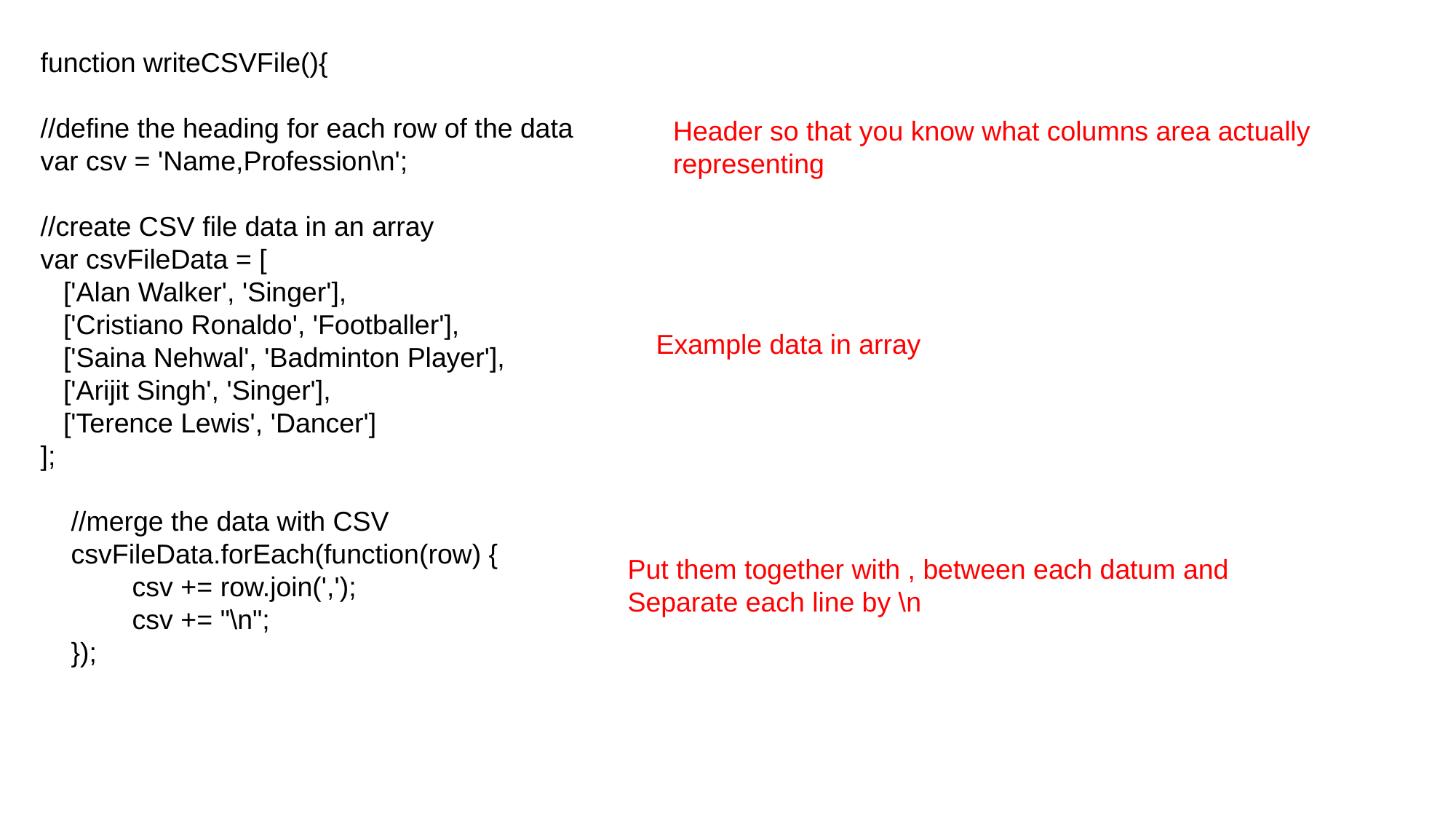

function writeCSVFile(){

//define the heading for each row of the data
var csv = 'Name,Profession\n';

//create CSV file data in an array
var csvFileData = [
   ['Alan Walker', 'Singer'],
   ['Cristiano Ronaldo', 'Footballer'],
   ['Saina Nehwal', 'Badminton Player'],
   ['Arijit Singh', 'Singer'],
   ['Terence Lewis', 'Dancer']
];

    //merge the data with CSV
    csvFileData.forEach(function(row) {
            csv += row.join(',');
            csv += "\n";
    });

Header so that you know what columns area actually representing
Example data in array
Put them together with , between each datum and
Separate each line by \n